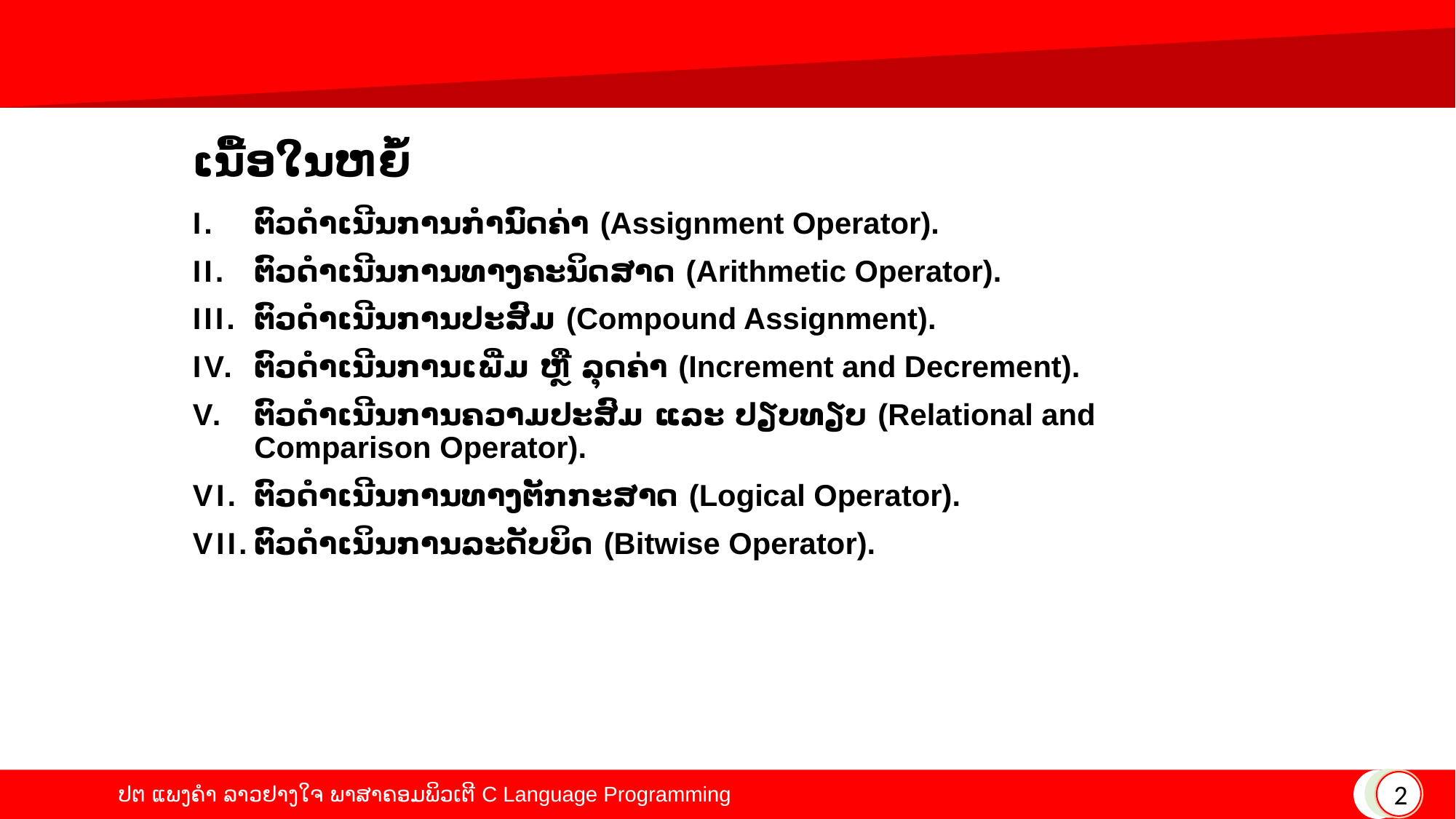

# ເນື້ອໃນຫຍໍ້
ຕົວດໍາເນີນການກໍານົດຄ່າ (Assignment Operator).
ຕົວດໍາເນີນການທາງຄະນິດສາດ (Arithmetic Operator).
ຕົວດໍາເນີນການປະສົມ (Compound Assignment).
ຕົວດໍາເນີນການເພີ່ມ ຫຼື ລຸດຄ່າ (Increment and Decrement).
ຕົວດໍາເນີນການຄວາມປະສົມ ແລະ ປຽບທຽບ (Relational and Comparison Operator).
ຕົວດໍາເນີນການທາງຕັກກະສາດ (Logical Operator).
ຕົວດໍາເນິນການລະດັບບິດ (Bitwise Operator).

2
ປຕ ແພງຄໍາ ລາວຢາງໃຈ ພາສາຄອມພິວເຕີ C Language Programming